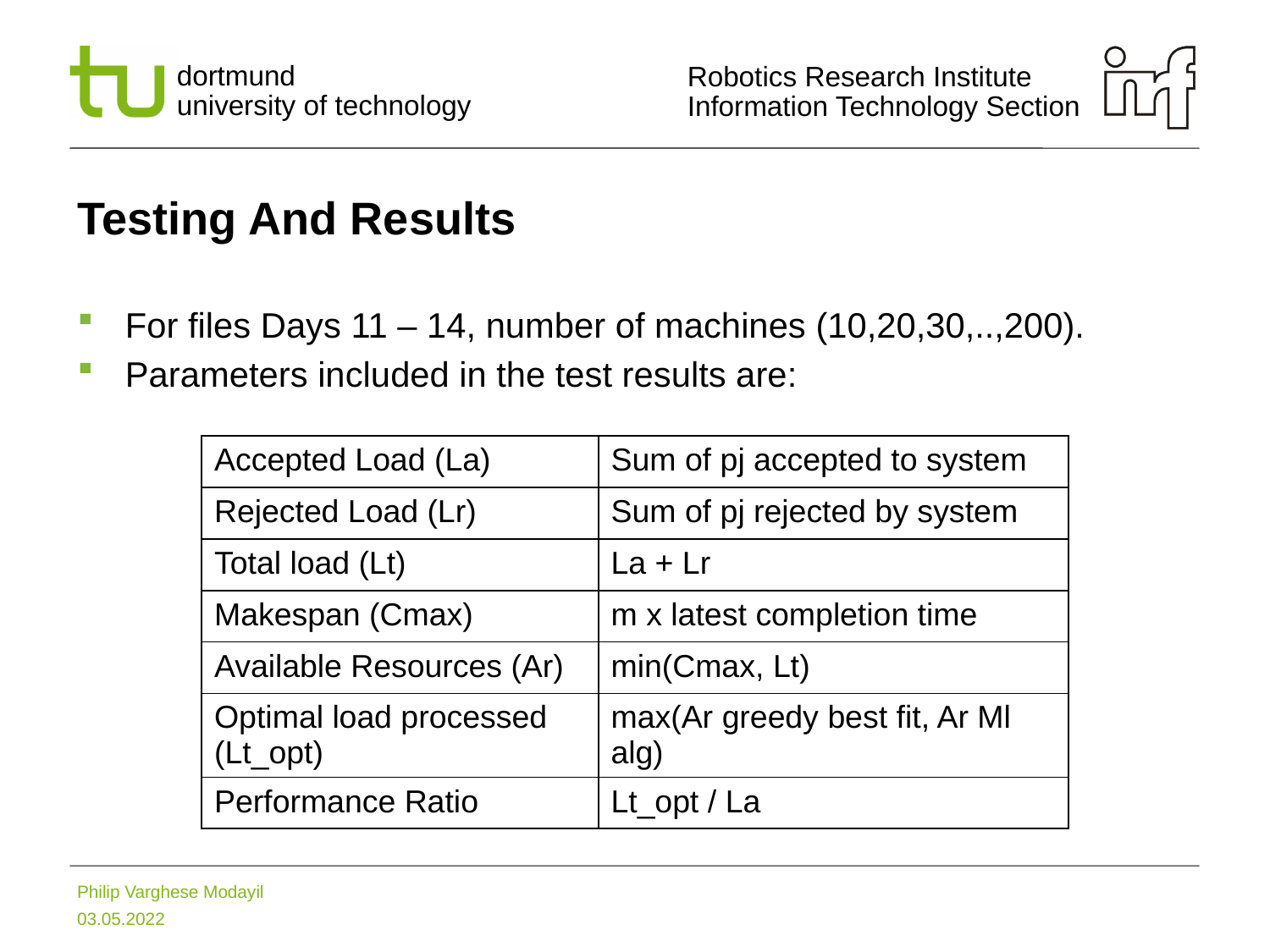

# Testing And Results
For files Days 11 – 14, number of machines (10,20,30,..,200).
Parameters included in the test results are:
| Accepted Load (La) | Sum of pj accepted to system |
| --- | --- |
| Rejected Load (Lr) | Sum of pj rejected by system |
| Total load (Lt) | La + Lr |
| Makespan (Cmax) | m x latest completion time |
| Available Resources (Ar) | min(Cmax, Lt) |
| Optimal load processed (Lt\_opt) | max(Ar greedy best fit, Ar Ml alg) |
| Performance Ratio | Lt\_opt / La |